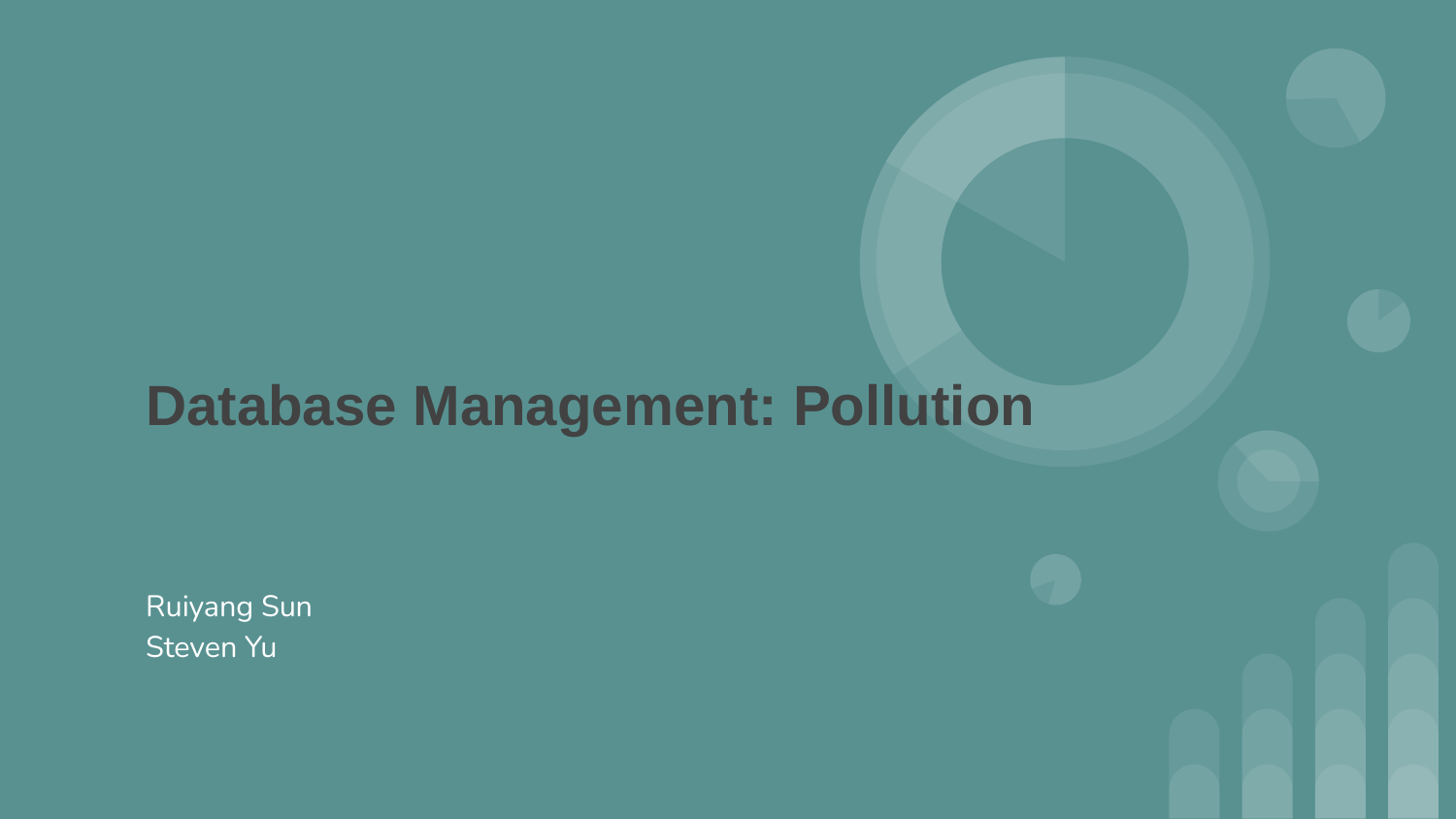

# Database Management: Pollution
Ruiyang Sun
Steven Yu